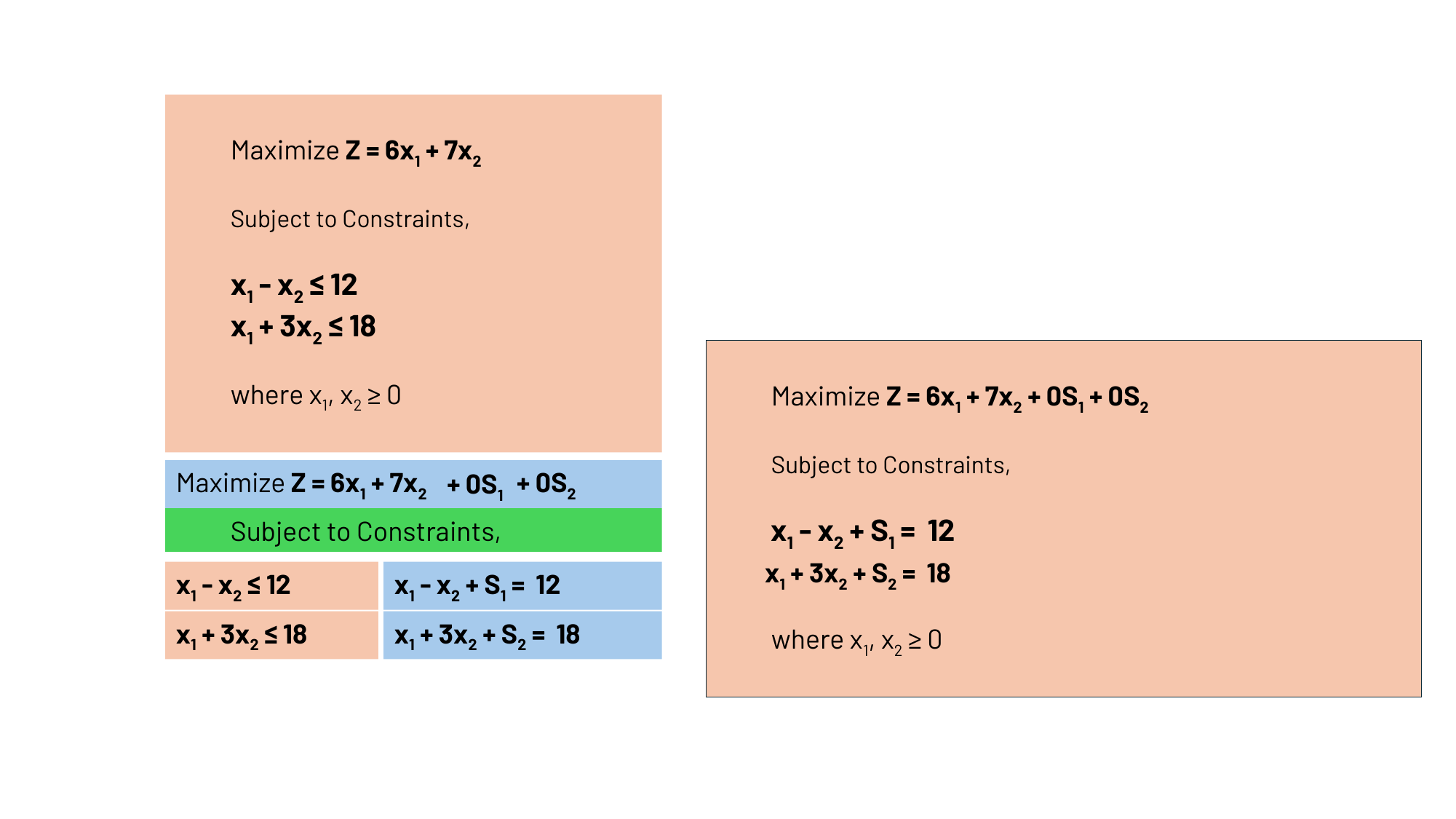

Maximize Z = 6x1 + 7x2

Subject to Constraints,

x1 - x2 ≤ 12
x1 + 3x2 ≤ 18

where x1, x2 ≥ 0

Maximize Z = 6x1 + 7x2 + 0S1 + 0S2

Subject to Constraints,

         x1 - x2 + S1 =  12
        x1 + 3x2 + S2 =  18

where x1, x2 ≥ 0

Maximize Z = 6x1 + 7x2
+ 0S2
+ 0S1
Subject to Constraints,
x1 - x2 ≤ 12
x1 - x2 + S1 =  12
x1 + 3x2 ≤ 18
x1 + 3x2 + S2 =  18